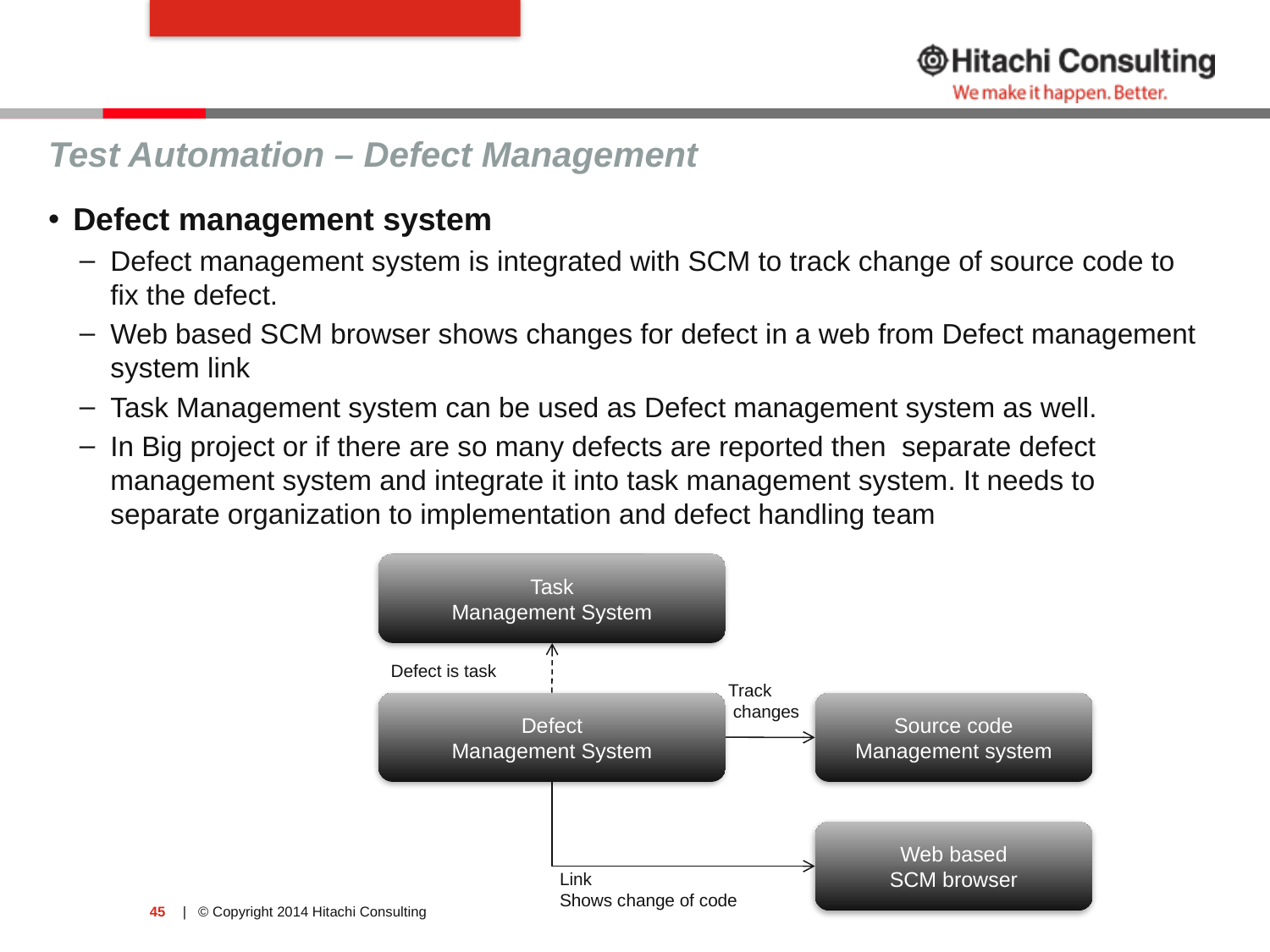

#
Test Automation – Defect Management
Defect management system
Defect management system is integrated with SCM to track change of source code to fix the defect.
Web based SCM browser shows changes for defect in a web from Defect management system link
Task Management system can be used as Defect management system as well.
In Big project or if there are so many defects are reported then  separate defect management system and integrate it into task management system. It needs to separate organization to implementation and defect handling team

Task
Management System
Defect is task

Track
 changes
Defect
Management System
Source code
Management system
Web based
SCM browser
Link
Shows change of code